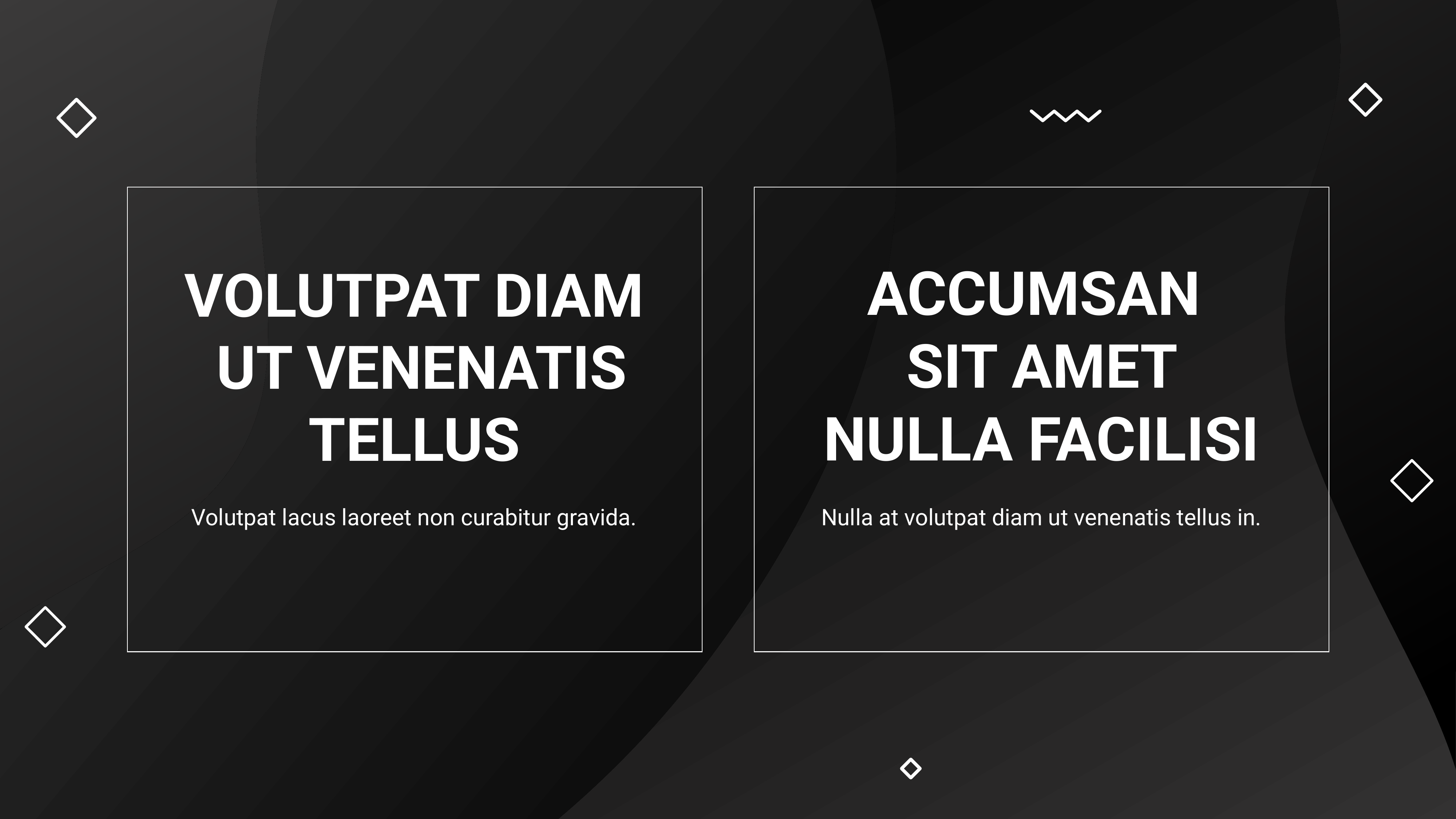

VOLUTPAT DIAM  UT VENENATIS TELLUS
ACCUMSAN
SIT AMET NULLA FACILISI
Volutpat lacus laoreet non curabitur gravida.
Nulla at volutpat diam ut venenatis tellus in.